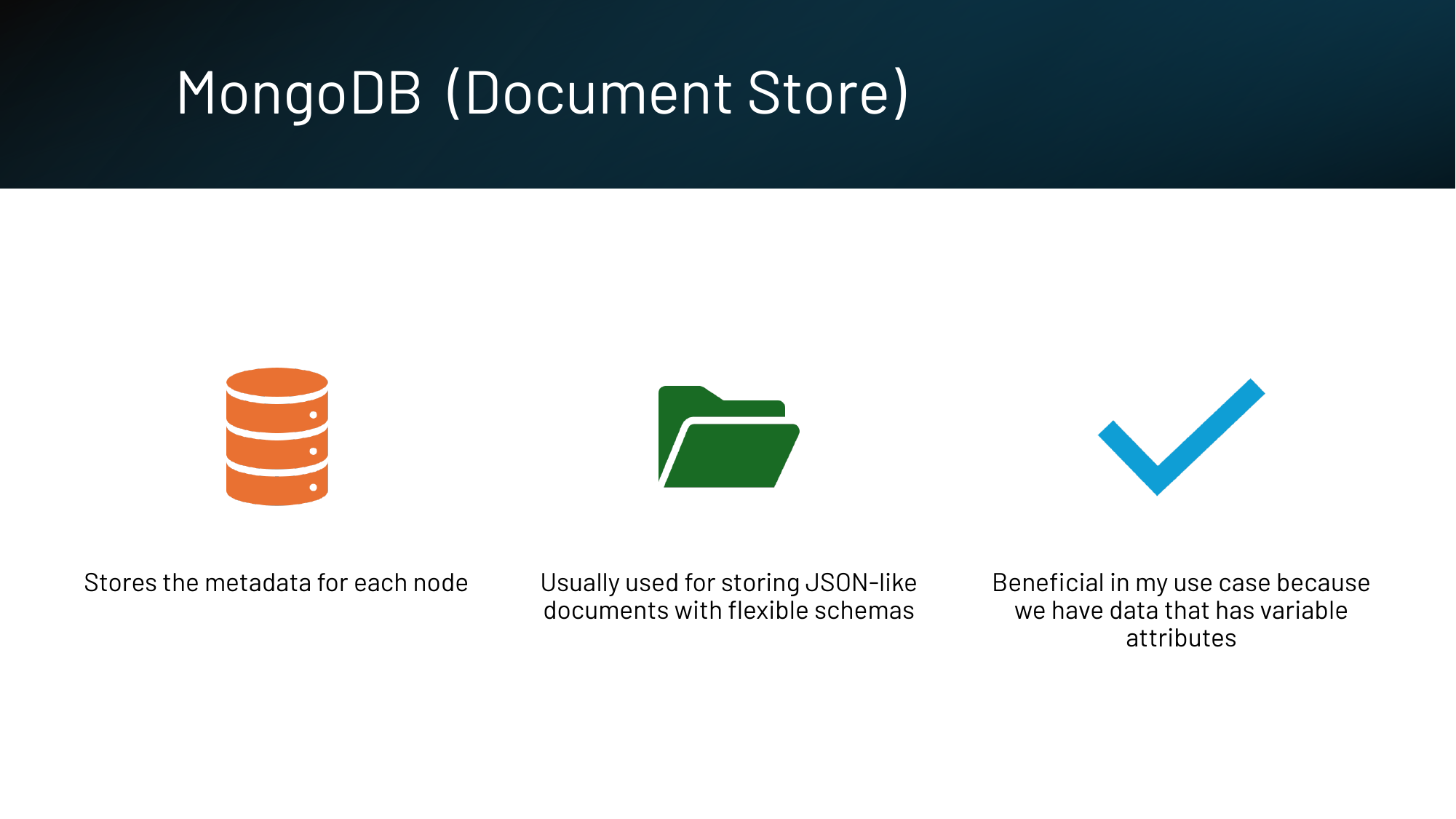

# MongoDB  (Document Store)
Stores the metadata for each node
Usually used for storing JSON-like documents with flexible schemas
Beneficial in my use case because we have data that has variable attributes